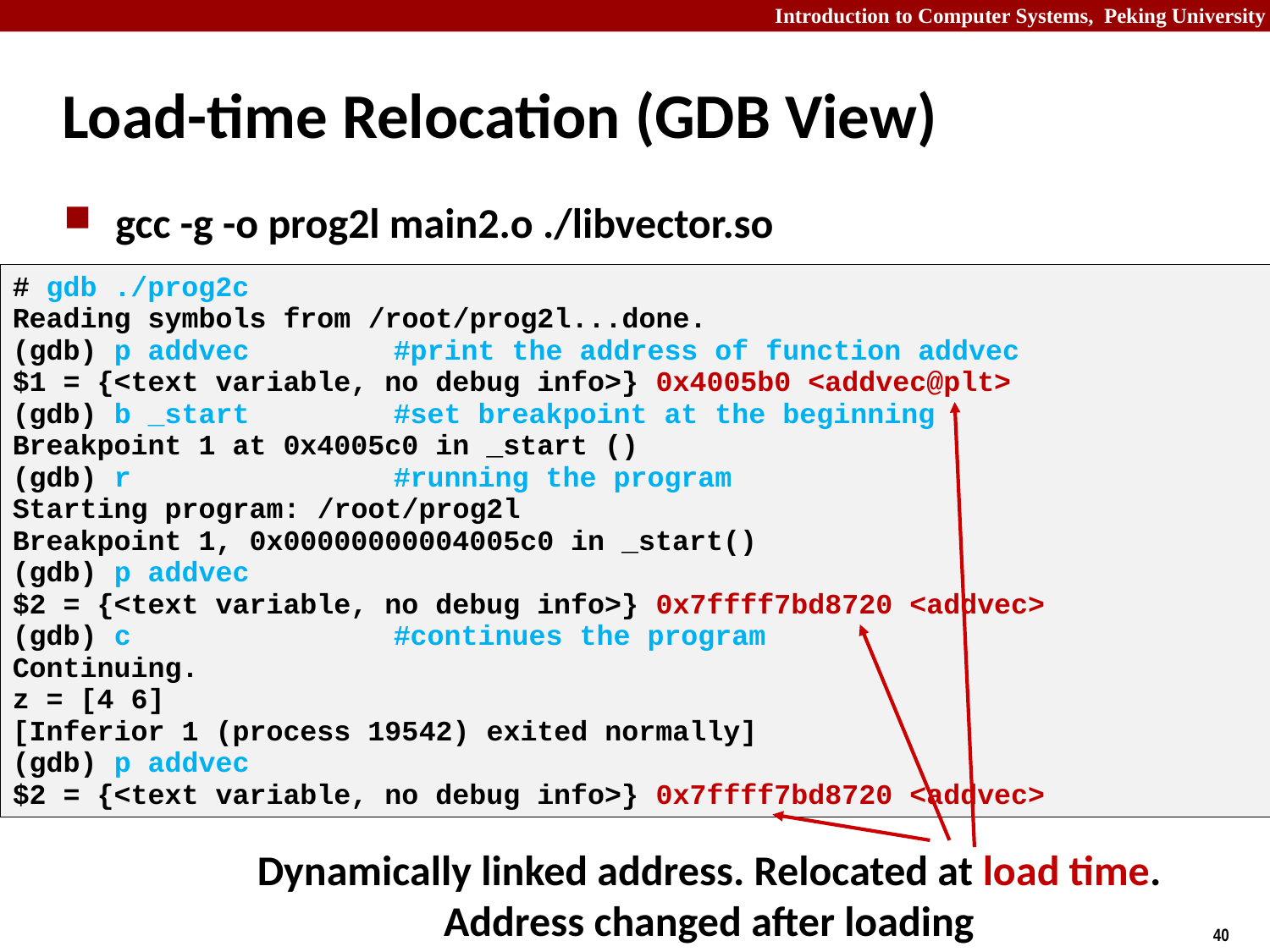

# Load-time Relocation (GDB View)
gcc -g -o prog2l main2.o ./libvector.so
# gdb ./prog2c Reading symbols from /root/prog2l...done.
(gdb) p addvec		#print the address of function addvec
$1 = {<text variable, no debug info>} 0x4005b0 <addvec@plt>
(gdb) b _start		#set breakpoint at the beginning
Breakpoint 1 at 0x4005c0 in _start ()
(gdb) r			#running the program
Starting program: /root/prog2l
Breakpoint 1, 0x00000000004005c0 in _start()
(gdb) p addvec
$2 = {<text variable, no debug info>} 0x7ffff7bd8720 <addvec>
(gdb) c			#continues the program
Continuing.
z = [4 6]
[Inferior 1 (process 19542) exited normally]
(gdb) p addvec
$2 = {<text variable, no debug info>} 0x7ffff7bd8720 <addvec>
Dynamically linked address. Relocated at load time.
Address changed after loading